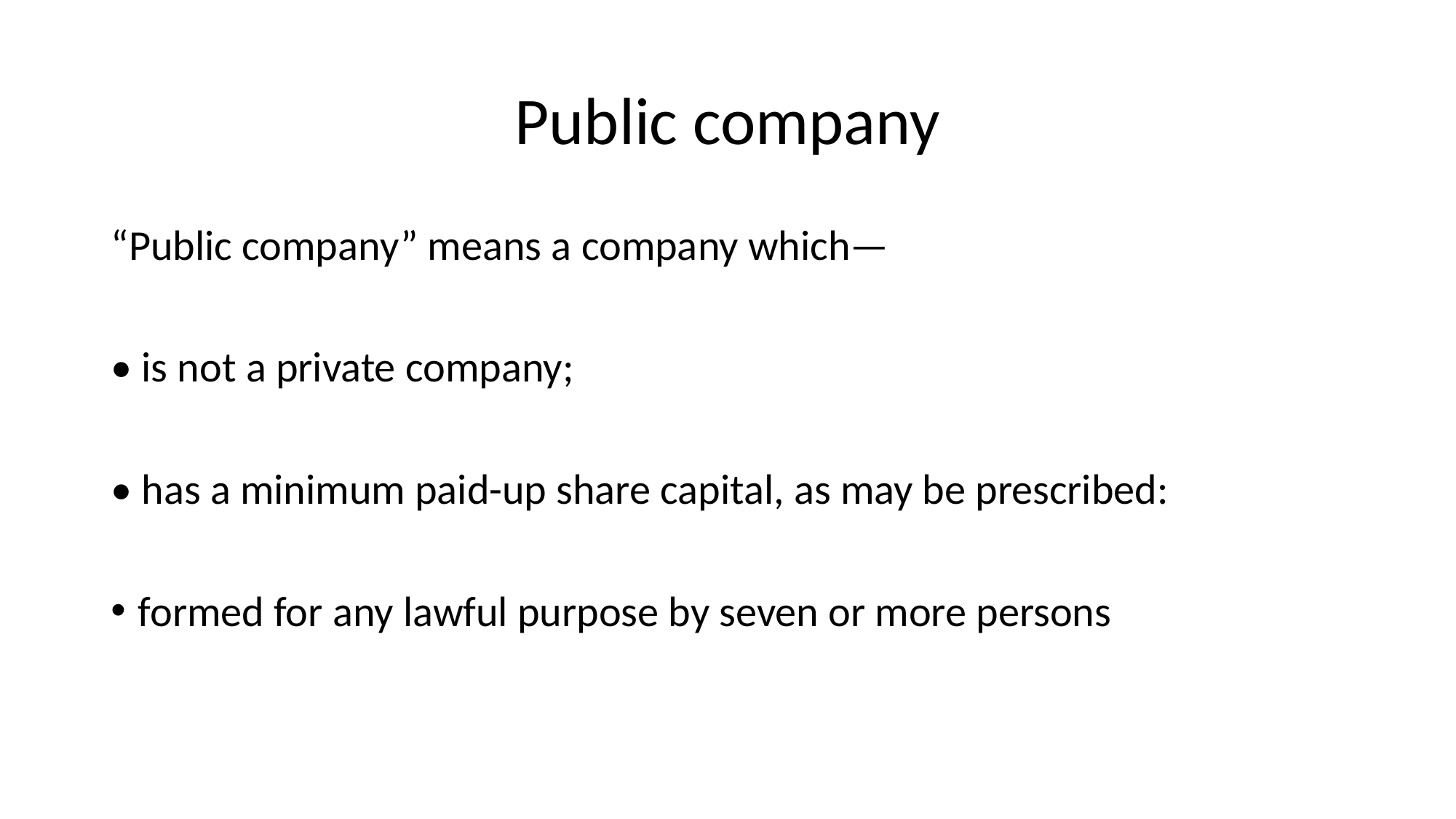

# Public company
“Public company” means a company which—

• is not a private company;

• has a minimum paid-up share capital, as may be prescribed:

formed for any lawful purpose by seven or more persons